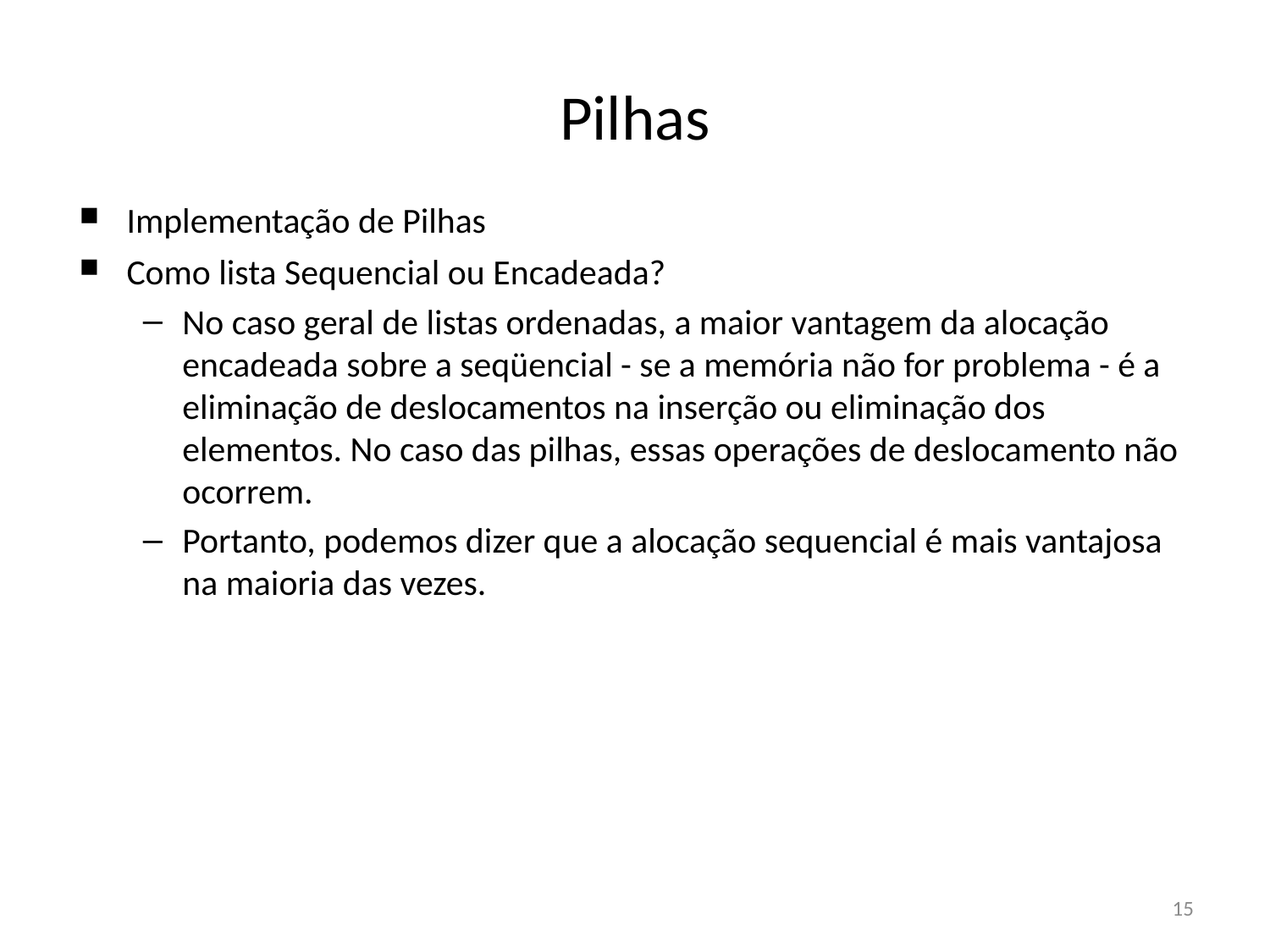

Pilhas
Implementação de Pilhas
Como lista Sequencial ou Encadeada?
No caso geral de listas ordenadas, a maior vantagem da alocação encadeada sobre a seqüencial - se a memória não for problema - é a eliminação de deslocamentos na inserção ou eliminação dos elementos. No caso das pilhas, essas operações de deslocamento não ocorrem.
Portanto, podemos dizer que a alocação sequencial é mais vantajosa na maioria das vezes.
15